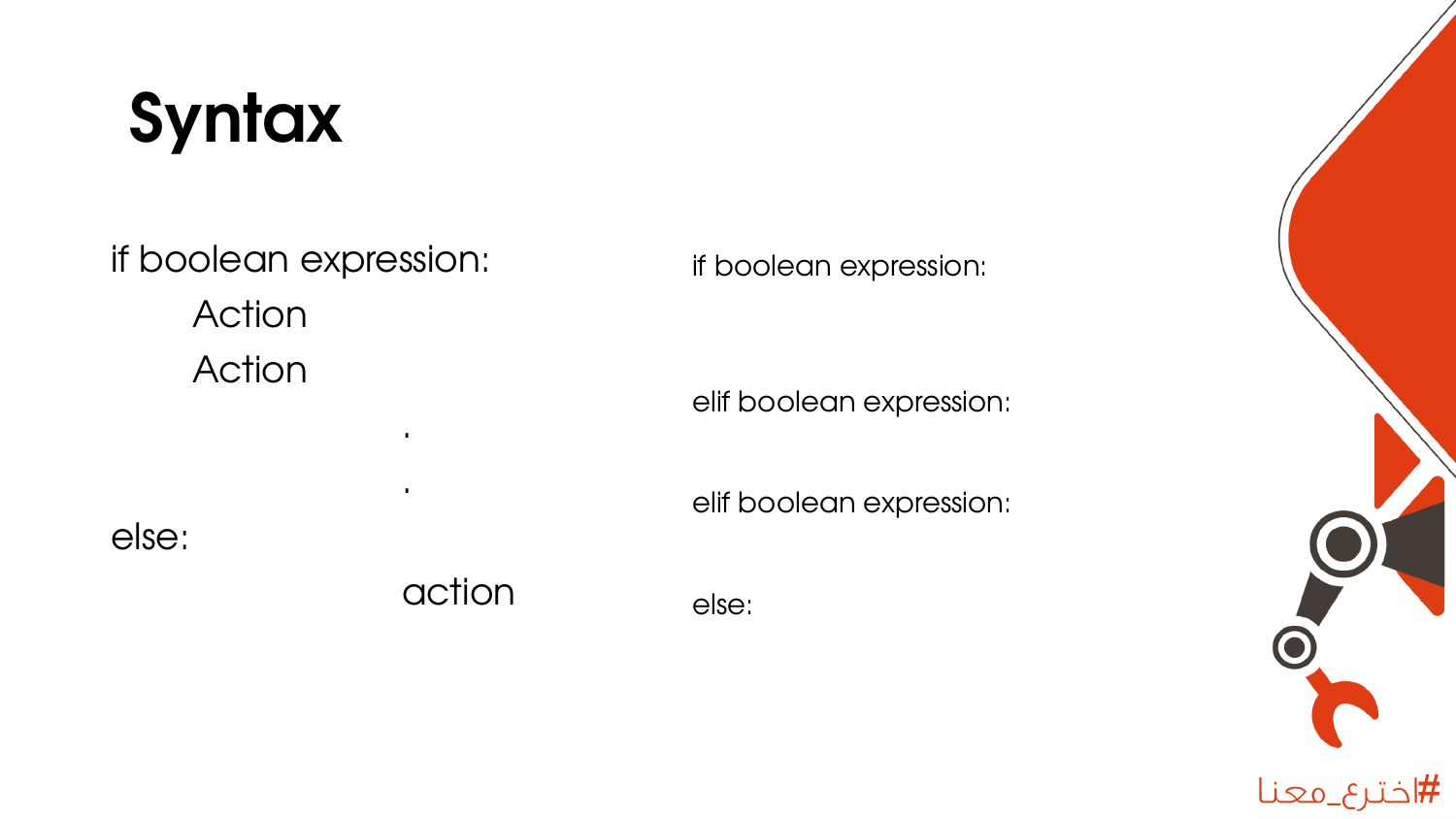

# Syntax
if boolean expression:

elif boolean expression:

elif boolean expression:

else:
if boolean expression:
        Action
        Action
		.
		.
else:
		action